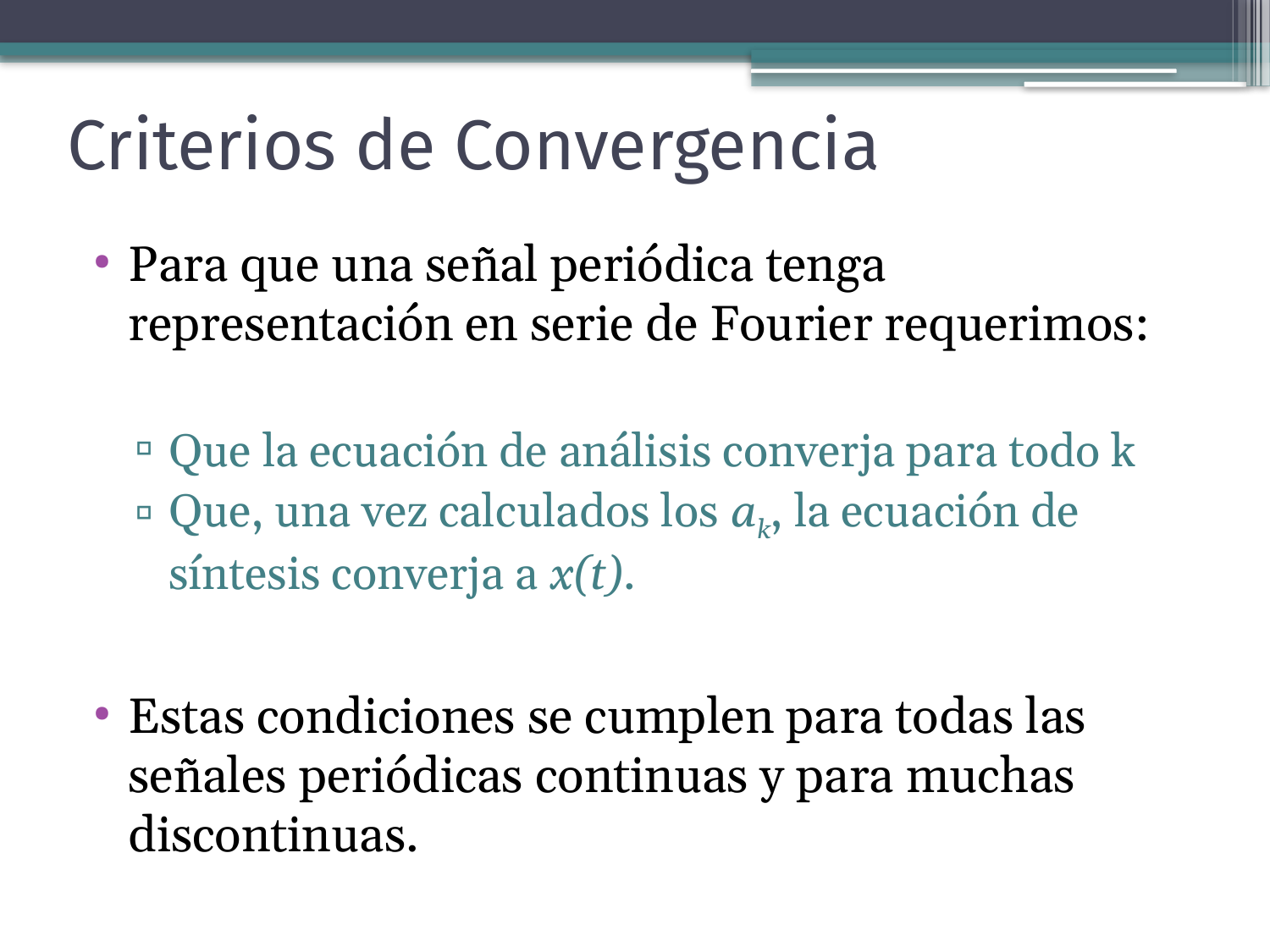

# Criterios de Convergencia
Para que una señal periódica tenga representación en serie de Fourier requerimos:

Que la ecuación de análisis converja para todo k
Que, una vez calculados los ak, la ecuación de síntesis converja a x(t).

Estas condiciones se cumplen para todas las señales periódicas continuas y para muchas discontinuas.